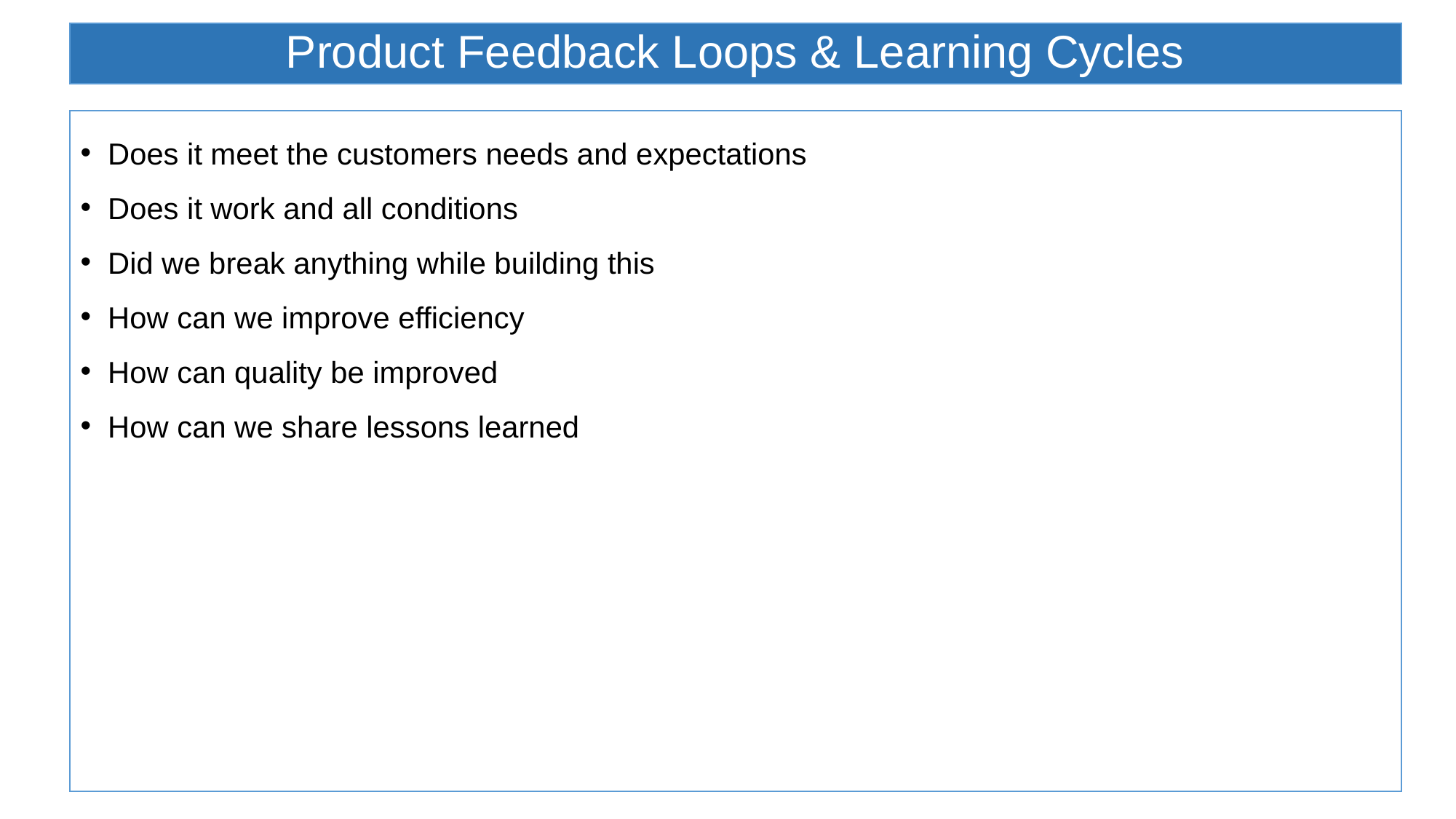

# Product Feedback Loops & Learning Cycles
Does it meet the customers needs and expectations
Does it work and all conditions
Did we break anything while building this
How can we improve efficiency
How can quality be improved
How can we share lessons learned